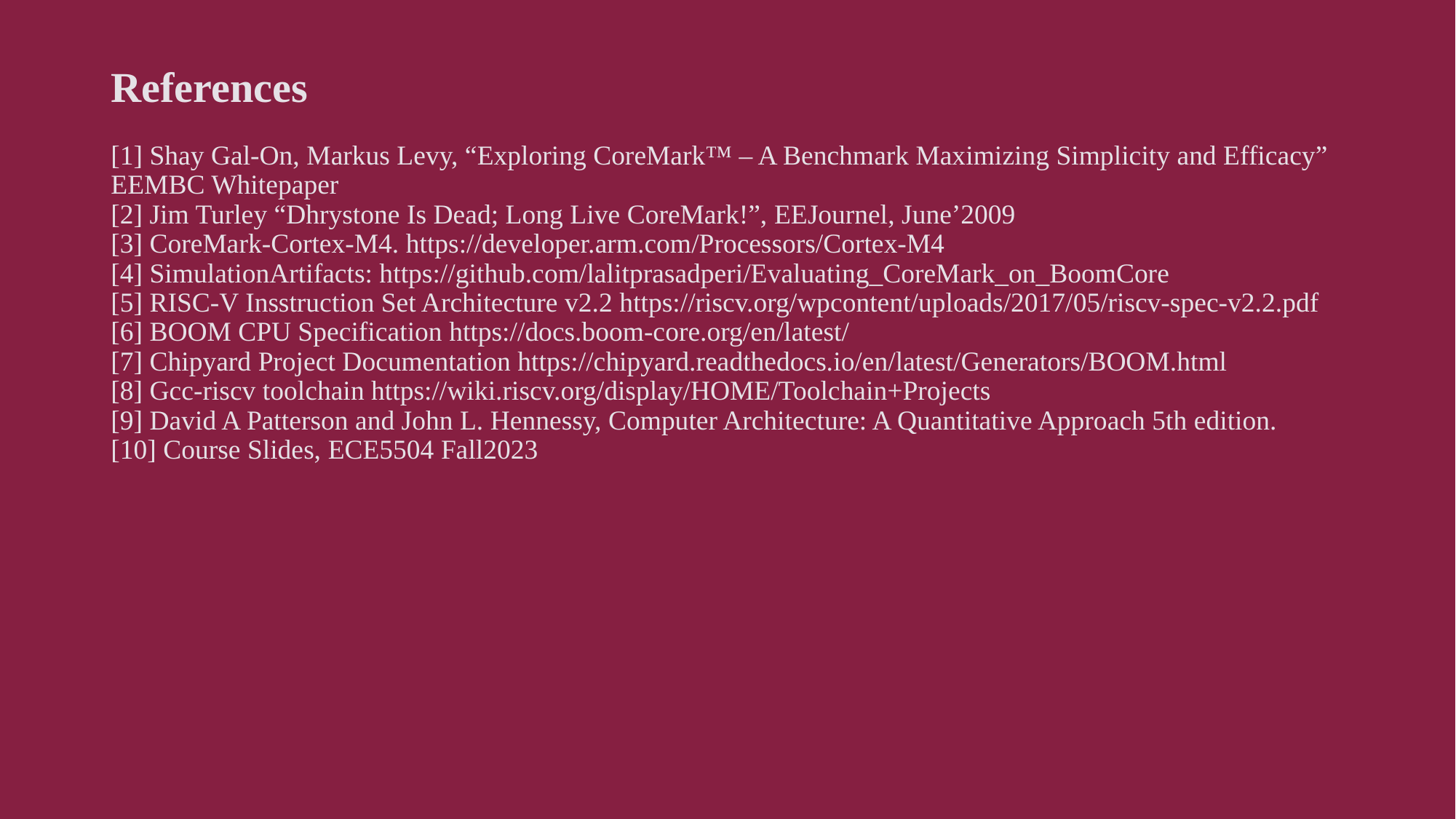

# References [1] Shay Gal-On, Markus Levy, “Exploring CoreMark™ – A Benchmark Maximizing Simplicity and Efficacy” EEMBC Whitepaper [2] Jim Turley “Dhrystone Is Dead; Long Live CoreMark!”, EEJournel, June’2009 [3] CoreMark-Cortex-M4. https://developer.arm.com/Processors/Cortex-M4 [4] SimulationArtifacts: https://github.com/lalitprasadperi/Evaluating_CoreMark_on_BoomCore [5] RISC-V Insstruction Set Architecture v2.2 https://riscv.org/wpcontent/uploads/2017/05/riscv-spec-v2.2.pdf [6] BOOM CPU Specification https://docs.boom-core.org/en/latest/ [7] Chipyard Project Documentation https://chipyard.readthedocs.io/en/latest/Generators/BOOM.html [8] Gcc-riscv toolchain https://wiki.riscv.org/display/HOME/Toolchain+Projects [9] David A Patterson and John L. Hennessy, Computer Architecture: A Quantitative Approach 5th edition. [10] Course Slides, ECE5504 Fall2023